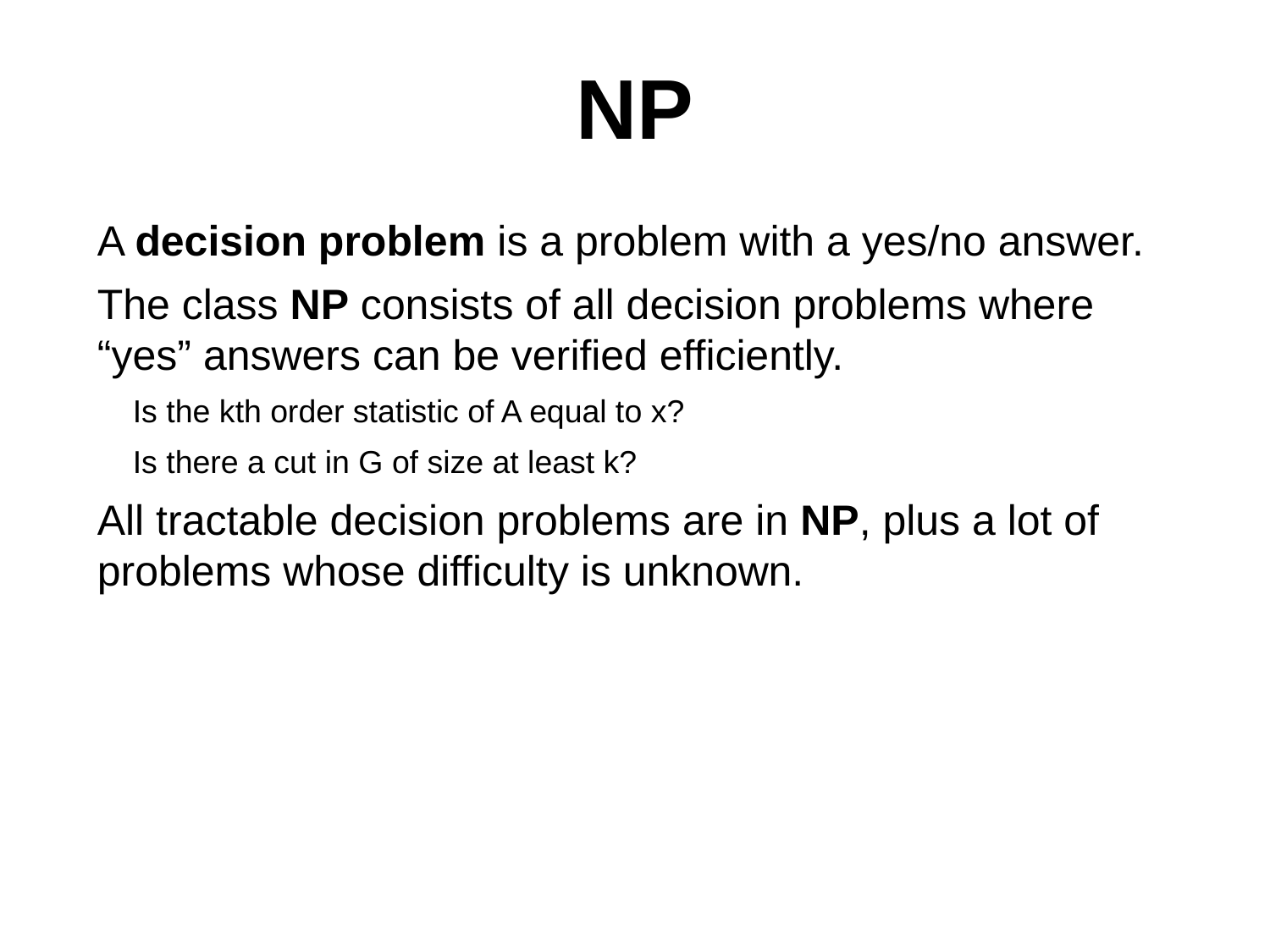

NP
A decision problem is a problem with a yes/no answer.

The class NP consists of all decision problems where “yes” answers can be verified efficiently.

    Is the kth order statistic of A equal to x?

    Is there a cut in G of size at least k?

All tractable decision problems are in NP, plus a lot of problems whose difficulty is unknown.